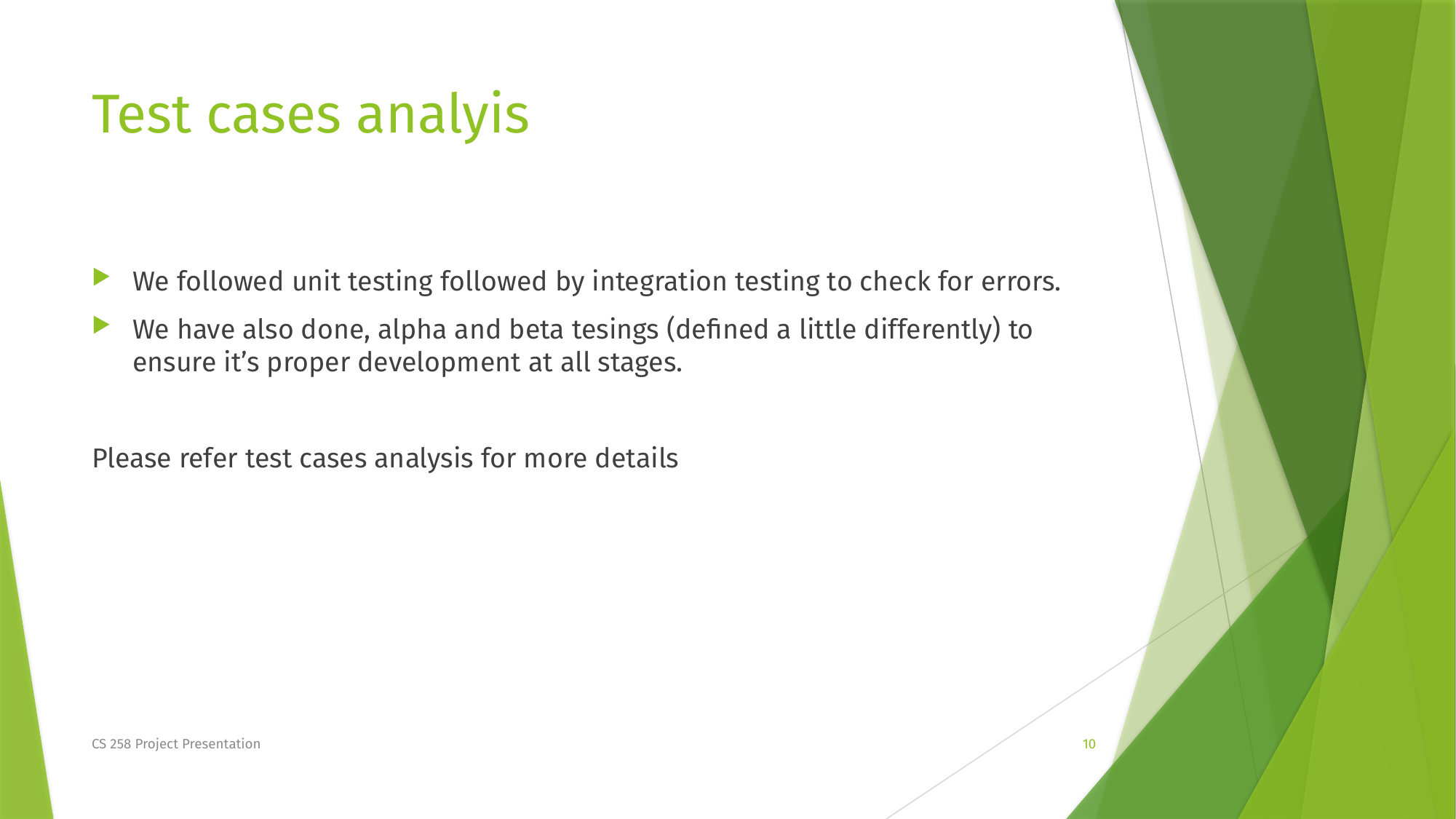

# Test cases analyis
We followed unit testing followed by integration testing to check for errors.
We have also done, alpha and beta tesings (defined a little differently) to ensure it’s proper development at all stages.

Please refer test cases analysis for more details
CS 258 Project Presentation
10